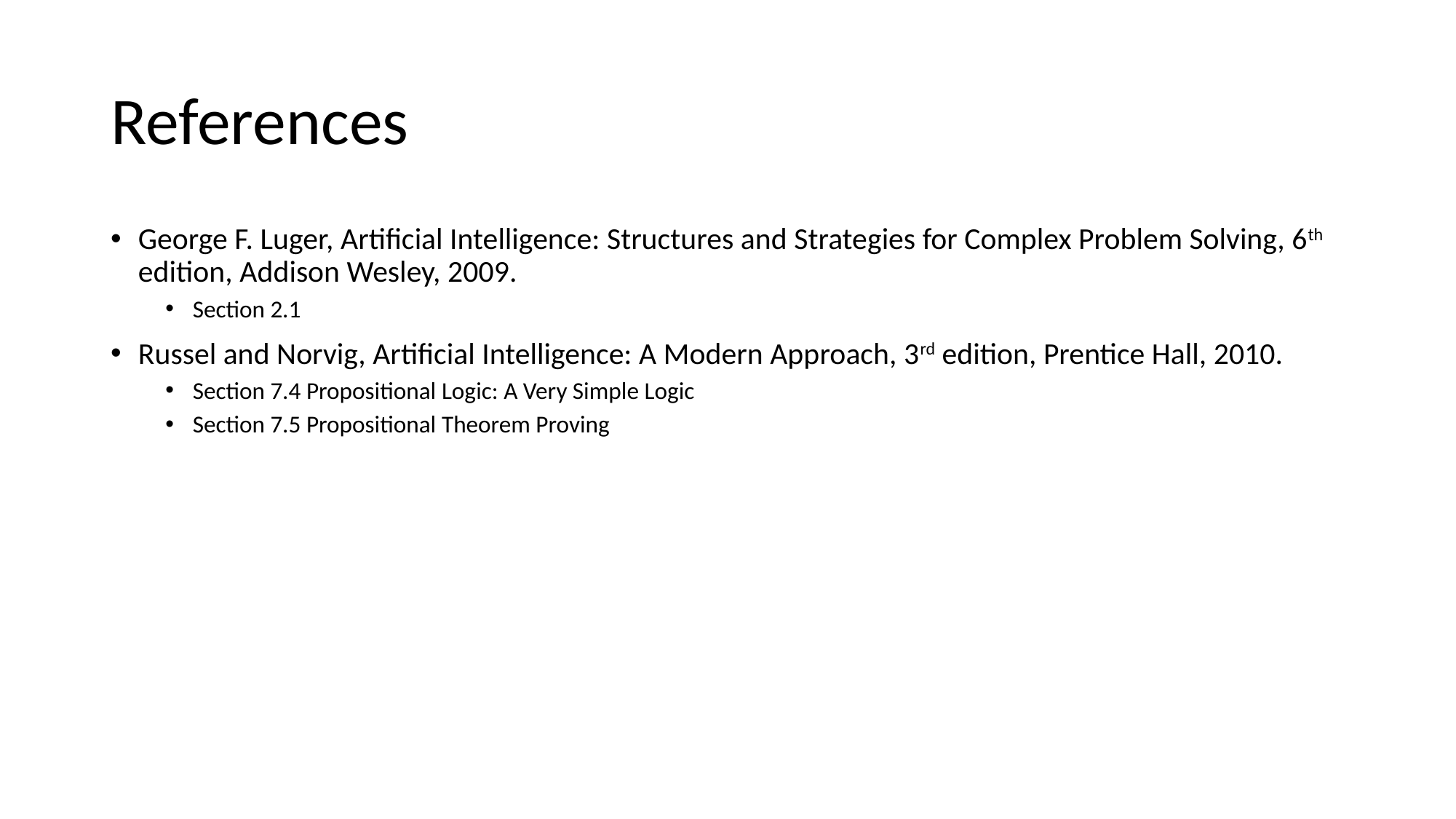

# References
George F. Luger, Artificial Intelligence: Structures and Strategies for Complex Problem Solving, 6th edition, Addison Wesley, 2009.
Section 2.1
Russel and Norvig, Artificial Intelligence: A Modern Approach, 3rd edition, Prentice Hall, 2010.
Section 7.4 Propositional Logic: A Very Simple Logic
Section 7.5 Propositional Theorem Proving